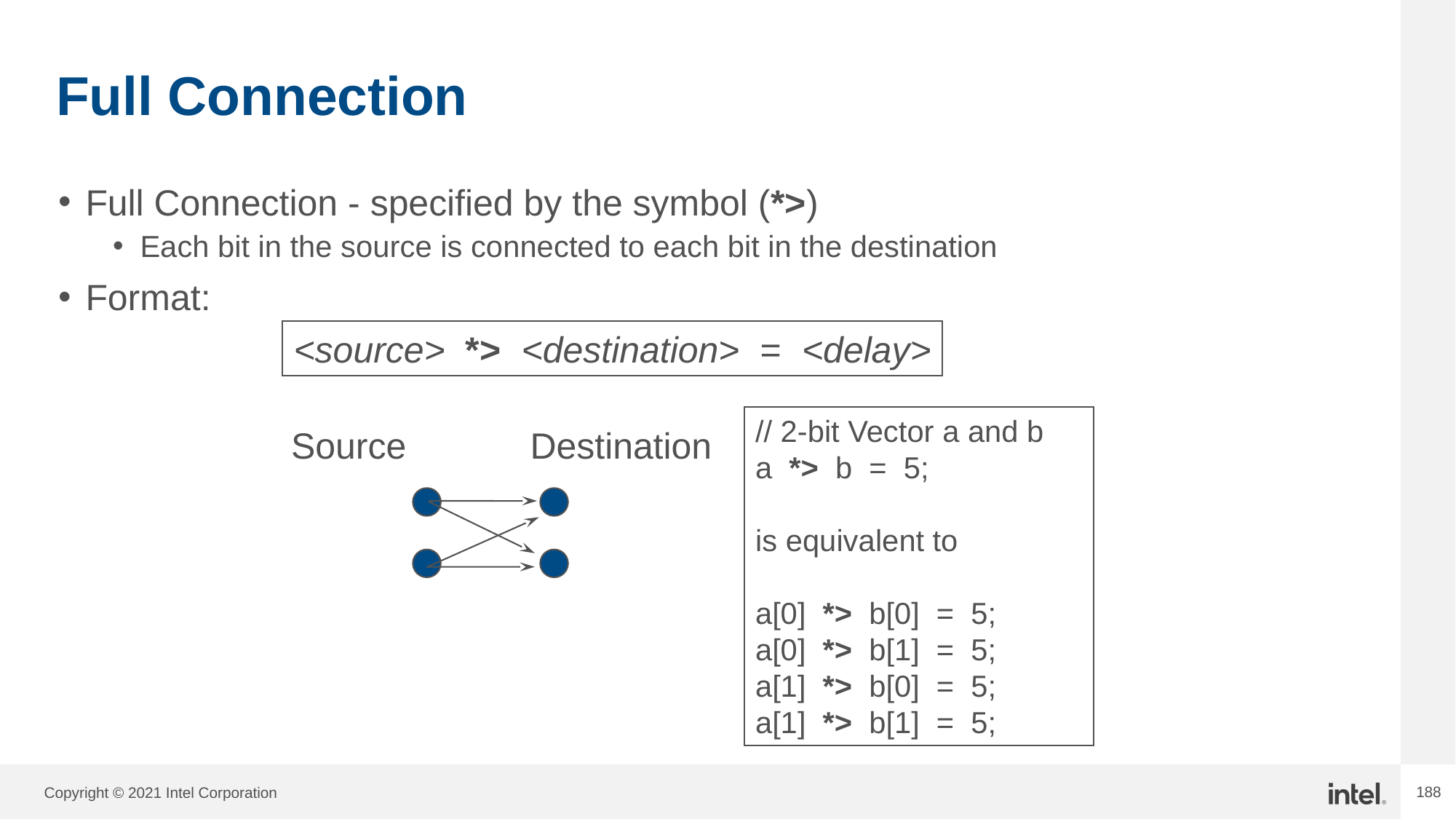

# Full Connection
Full Connection - specified by the symbol (*>)
Each bit in the source is connected to each bit in the destination
Format:
<source>  *>  <destination>  =  <delay>
// 2-bit Vector a and b
a  *>  b  =  5;

is equivalent to

a[0]  *>  b[0]  =  5;
a[0]  *>  b[1]  =  5;
a[1]  *>  b[0]  =  5;
a[1]  *>  b[1]  =  5;
Destination
Source